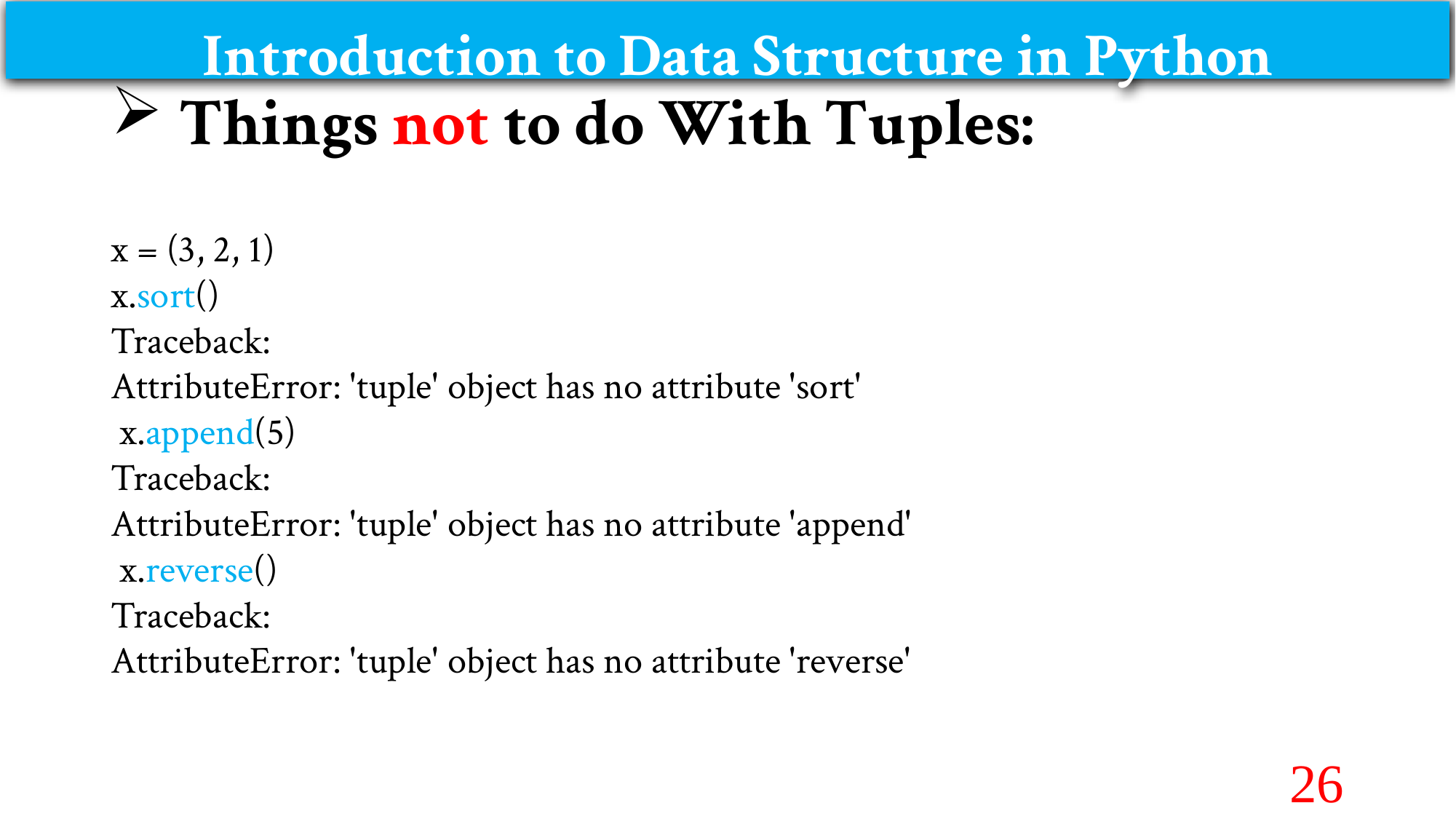

Introduction to Data Structure in Python
# Things not to do With Tuples:
x = (3, 2, 1)
x.sort()
Traceback:
AttributeError: 'tuple' object has no attribute 'sort'
 x.append(5)
Traceback:
AttributeError: 'tuple' object has no attribute 'append'
 x.reverse()
Traceback:
AttributeError: 'tuple' object has no attribute 'reverse'
>>>

26